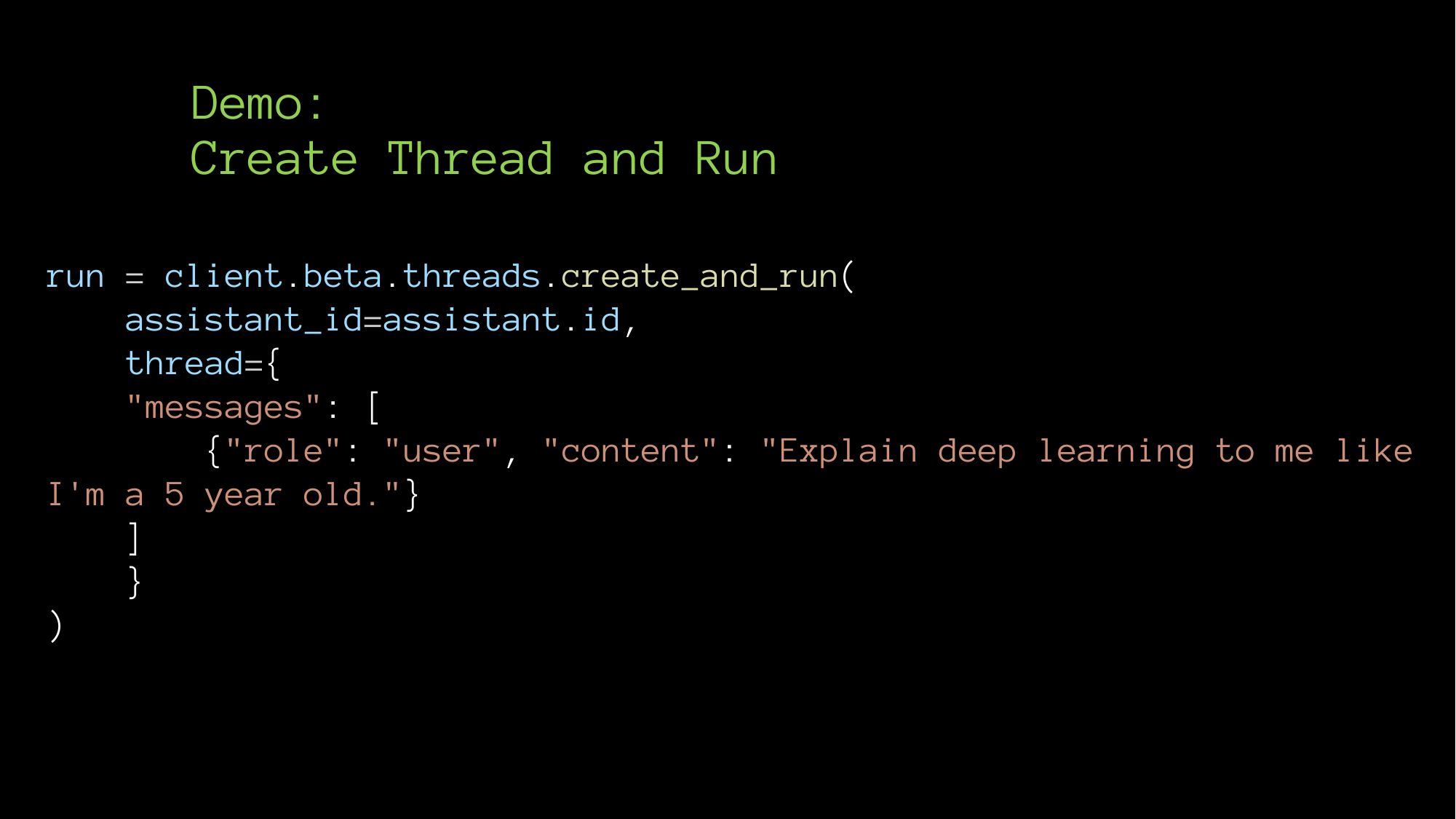

# Demo: Create Thread and Run
run = client.beta.threads.create_and_run(
    assistant_id=assistant.id,
    thread={
    "messages": [
        {"role": "user", "content": "Explain deep learning to me like I'm a 5 year old."}
    ]
    }
)